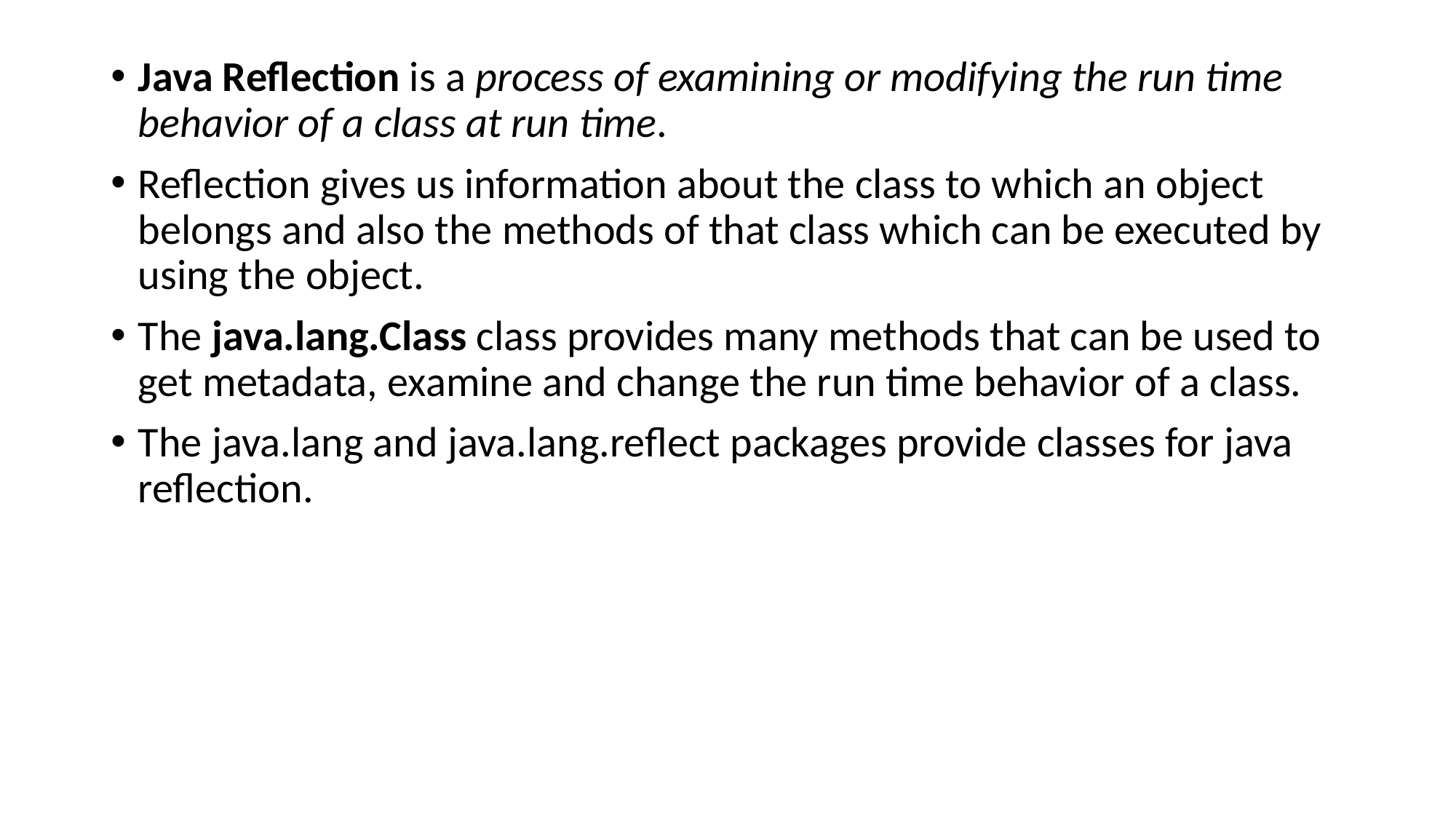

Java Reflection is a process of examining or modifying the run time behavior of a class at run time.
Reflection gives us information about the class to which an object belongs and also the methods of that class which can be executed by using the object.
The java.lang.Class class provides many methods that can be used to get metadata, examine and change the run time behavior of a class.
The java.lang and java.lang.reflect packages provide classes for java reflection.